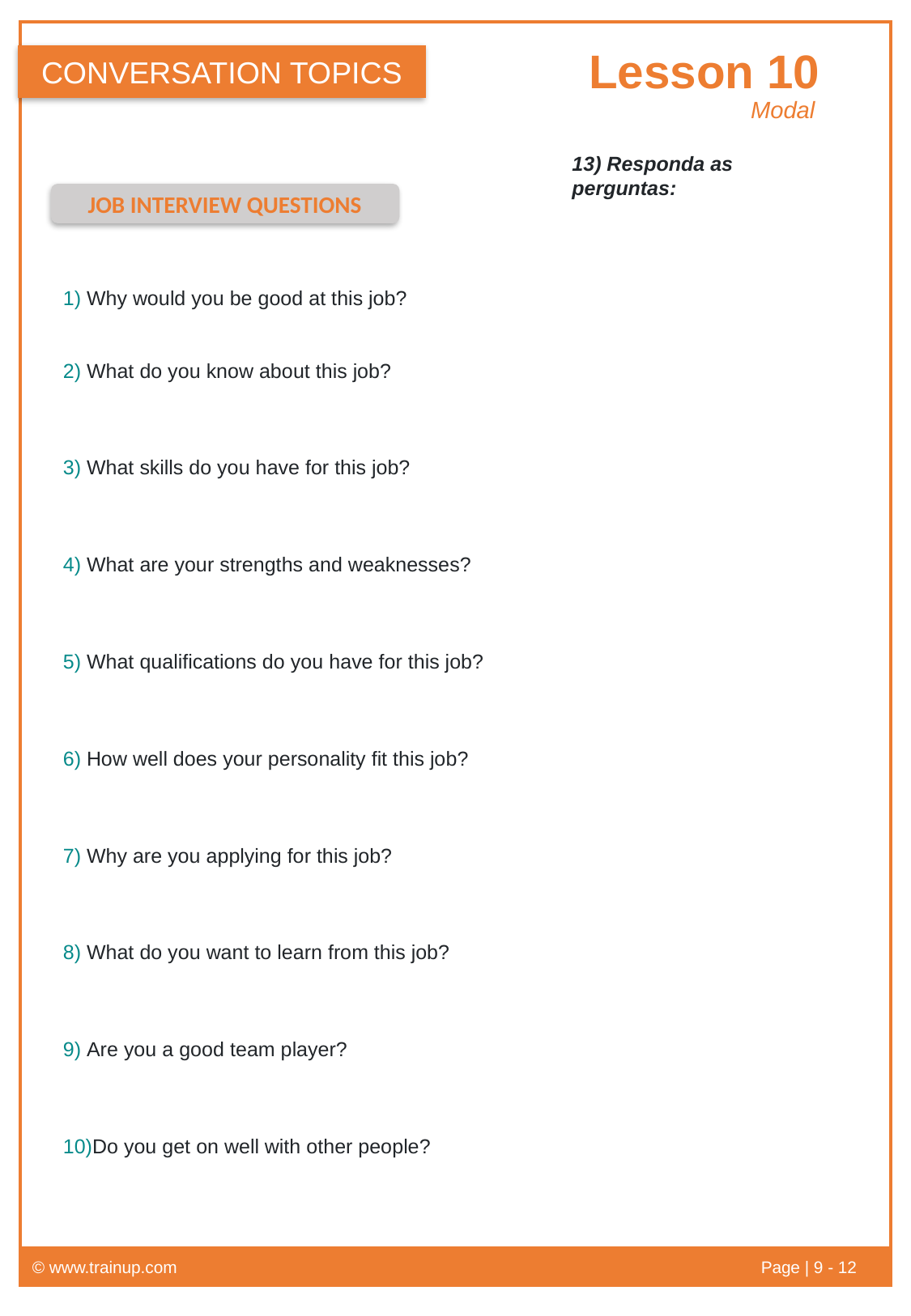

Lesson 10
CONVERSATION TOPICS
Modal
13) Responda as perguntas:
JOB INTERVIEW QUESTIONS

1) Why would you be good at this job?
2) What do you know about this job?
3) What skills do you have for this job?
4) What are your strengths and weaknesses?
5) What qualifications do you have for this job?
6) How well does your personality fit this job?
7) Why are you applying for this job?
8) What do you want to learn from this job?
9) Are you a good team player?
10)Do you get on well with other people?
© www.trainup.com					Page | 9 - 12